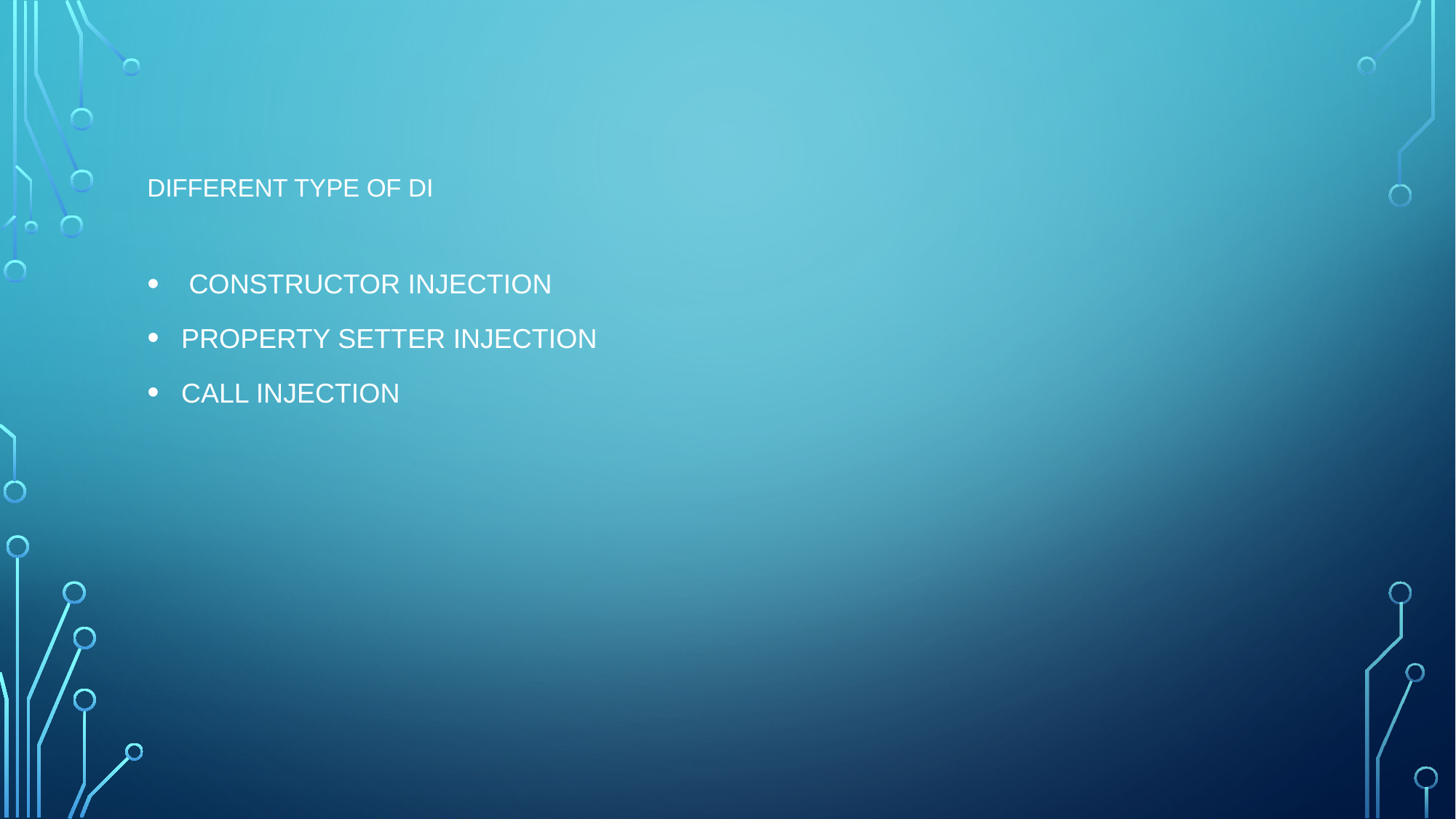

# Different Type of DI
 Constructor Injection
Property setter Injection
Call Injection